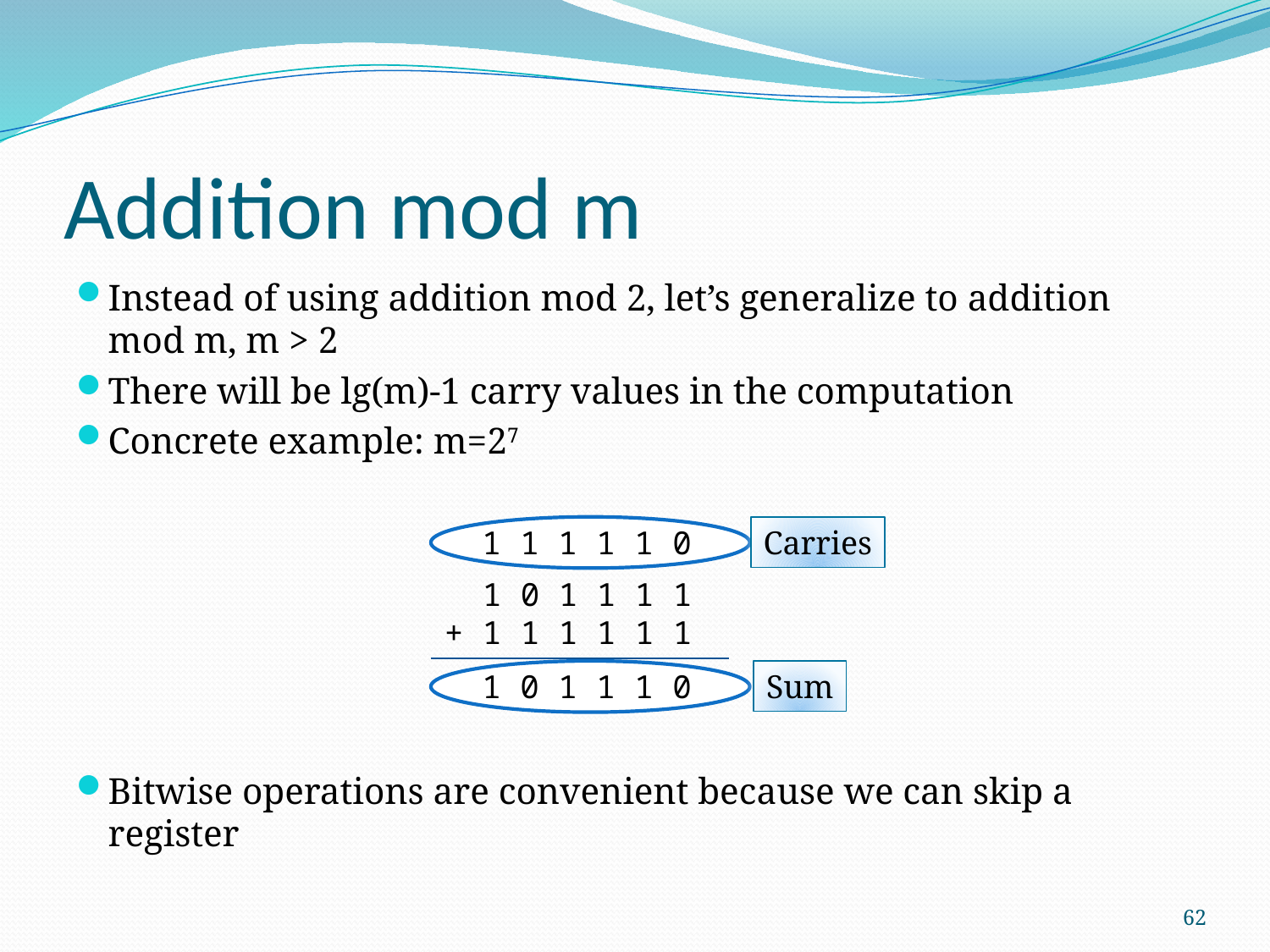

# Addition mod m
Instead of using addition mod 2, let’s generalize to addition mod m, m > 2
There will be lg(m)-1 carry values in the computation
Concrete example: m=27

Bitwise operations are convenient because we can skip a register

  1 1 1 1 1 0

Carries
  1 0 1 1 1 1
+ 1 1 1 1 1 1
  1 0 1 1 1 0

Sum
62